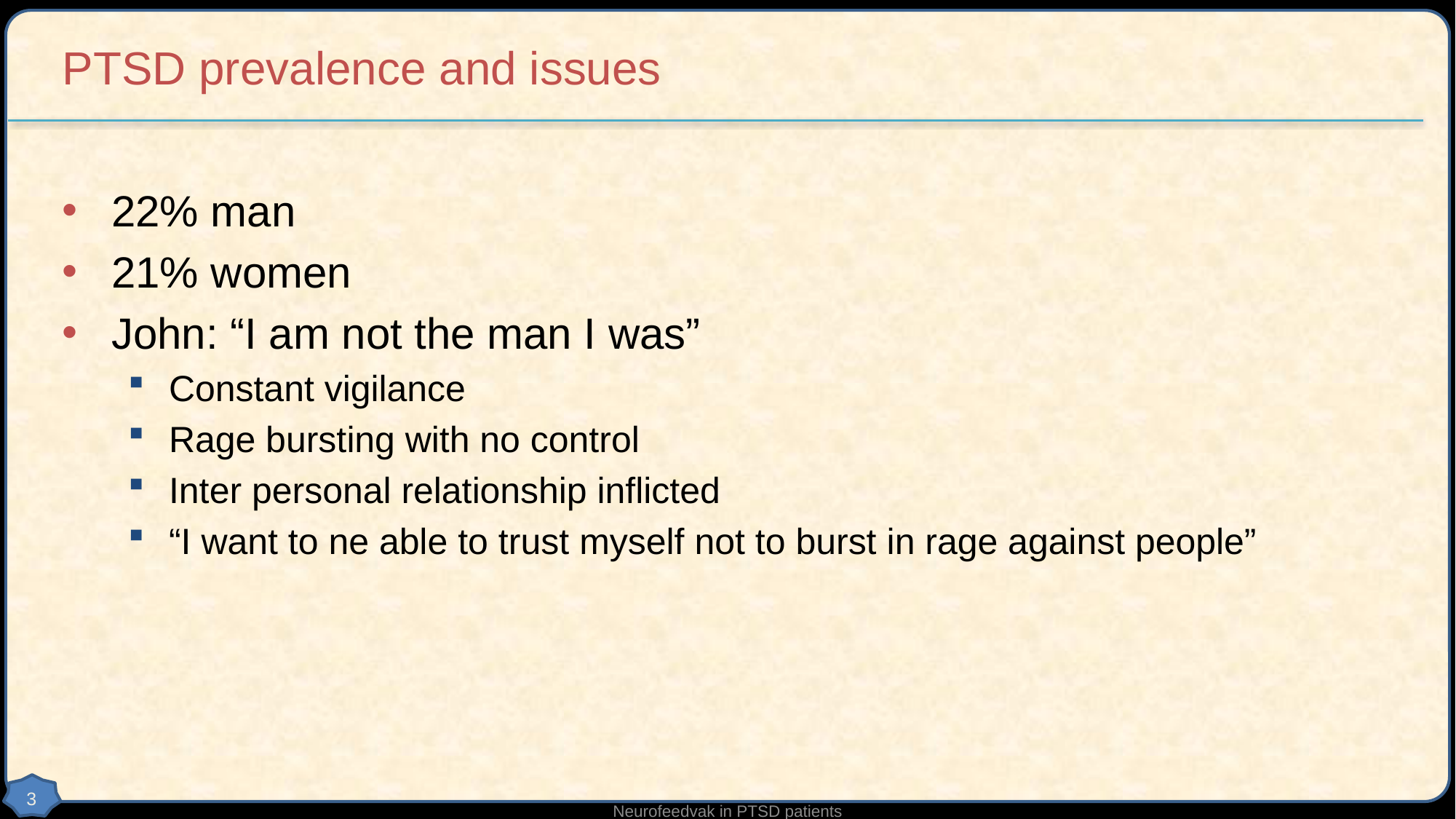

# PTSD prevalence and issues
22% man
21% women
John: “I am not the man I was”
Constant vigilance
Rage bursting with no control
Inter personal relationship inflicted
“I want to ne able to trust myself not to burst in rage against people”

3
Neurofeedvak in PTSD patients